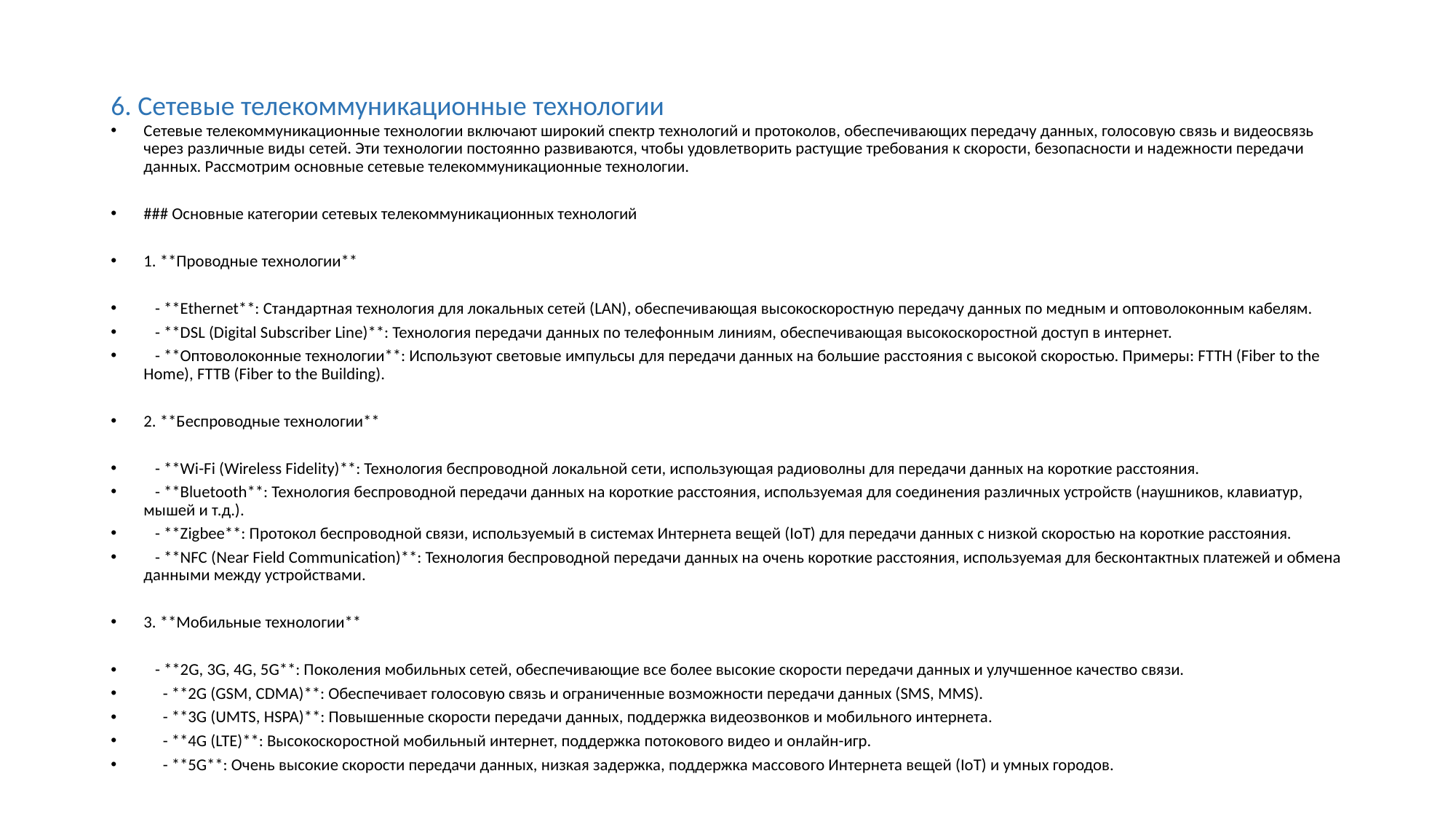

# 6. Сетевые телекоммуникационные технологии
Сетевые телекоммуникационные технологии включают широкий спектр технологий и протоколов, обеспечивающих передачу данных, голосовую связь и видеосвязь через различные виды сетей. Эти технологии постоянно развиваются, чтобы удовлетворить растущие требования к скорости, безопасности и надежности передачи данных. Рассмотрим основные сетевые телекоммуникационные технологии.

### Основные категории сетевых телекоммуникационных технологий

1. **Проводные технологии**

   - **Ethernet**: Стандартная технология для локальных сетей (LAN), обеспечивающая высокоскоростную передачу данных по медным и оптоволоконным кабелям.
   - **DSL (Digital Subscriber Line)**: Технология передачи данных по телефонным линиям, обеспечивающая высокоскоростной доступ в интернет.
   - **Оптоволоконные технологии**: Используют световые импульсы для передачи данных на большие расстояния с высокой скоростью. Примеры: FTTH (Fiber to the Home), FTTB (Fiber to the Building).

2. **Беспроводные технологии**

   - **Wi-Fi (Wireless Fidelity)**: Технология беспроводной локальной сети, использующая радиоволны для передачи данных на короткие расстояния.
   - **Bluetooth**: Технология беспроводной передачи данных на короткие расстояния, используемая для соединения различных устройств (наушников, клавиатур, мышей и т.д.).
   - **Zigbee**: Протокол беспроводной связи, используемый в системах Интернета вещей (IoT) для передачи данных с низкой скоростью на короткие расстояния.
   - **NFC (Near Field Communication)**: Технология беспроводной передачи данных на очень короткие расстояния, используемая для бесконтактных платежей и обмена данными между устройствами.

3. **Мобильные технологии**

   - **2G, 3G, 4G, 5G**: Поколения мобильных сетей, обеспечивающие все более высокие скорости передачи данных и улучшенное качество связи.
     - **2G (GSM, CDMA)**: Обеспечивает голосовую связь и ограниченные возможности передачи данных (SMS, MMS).
     - **3G (UMTS, HSPA)**: Повышенные скорости передачи данных, поддержка видеозвонков и мобильного интернета.
     - **4G (LTE)**: Высокоскоростной мобильный интернет, поддержка потокового видео и онлайн-игр.
     - **5G**: Очень высокие скорости передачи данных, низкая задержка, поддержка массового Интернета вещей (IoT) и умных городов.